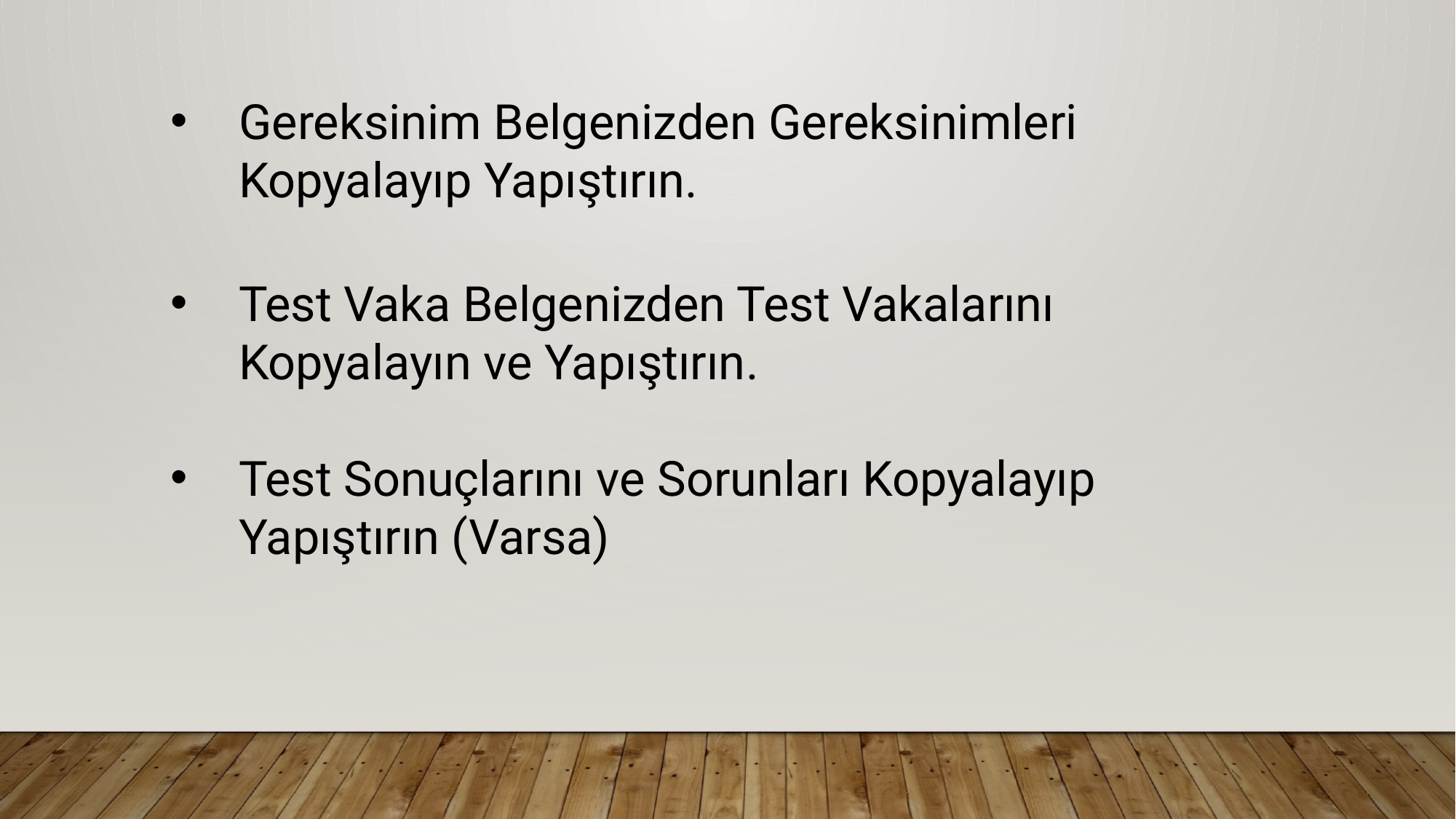

Gereksinim Belgenizden Gereksinimleri Kopyalayıp Yapıştırın.

Test Vaka Belgenizden Test Vakalarını Kopyalayın ve Yapıştırın.

Test Sonuçlarını ve Sorunları Kopyalayıp Yapıştırın (Varsa)